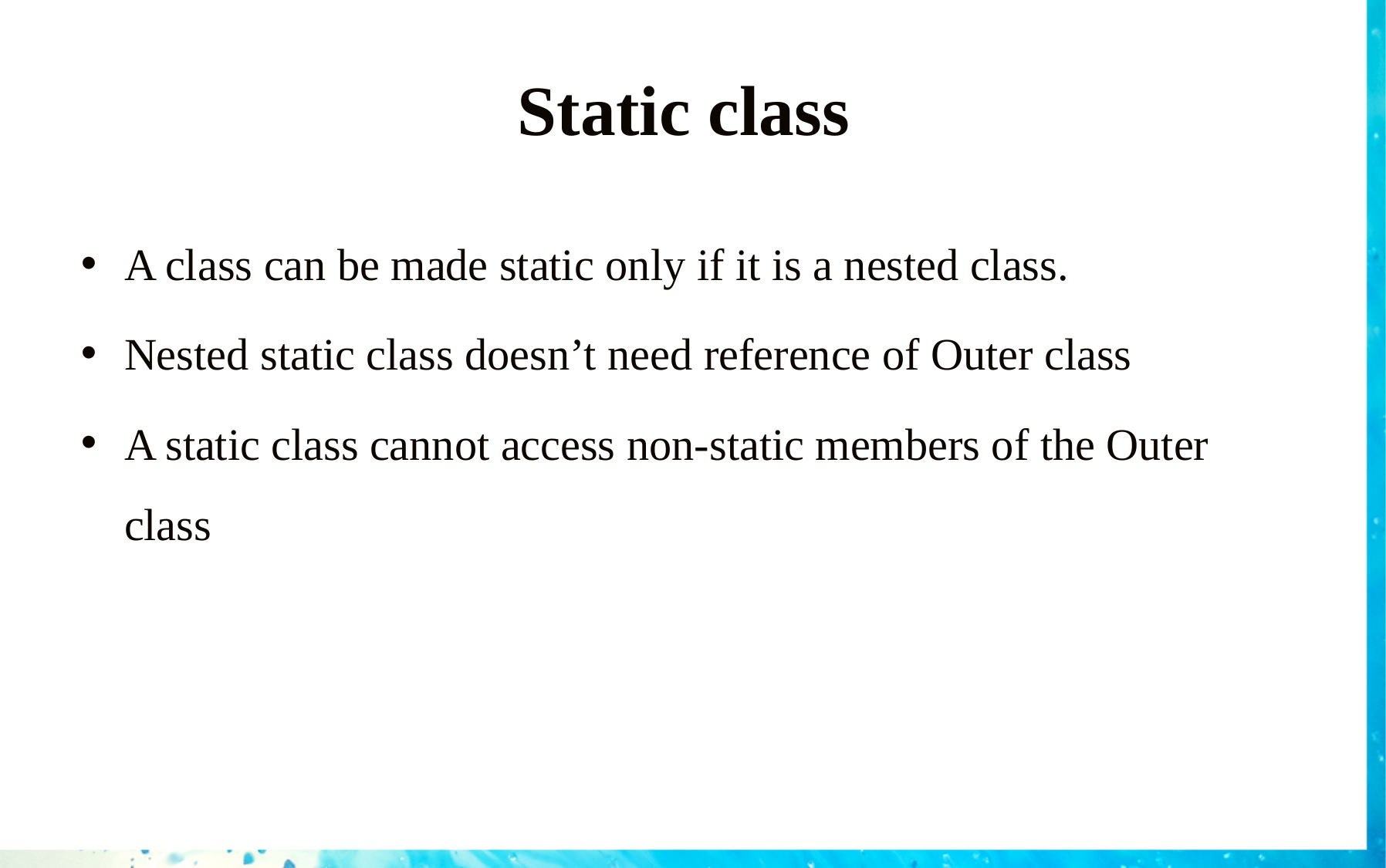

# Static class
A class can be made static only if it is a nested class.
Nested static class doesn’t need reference of Outer class
A static class cannot access non-static members of the Outer class